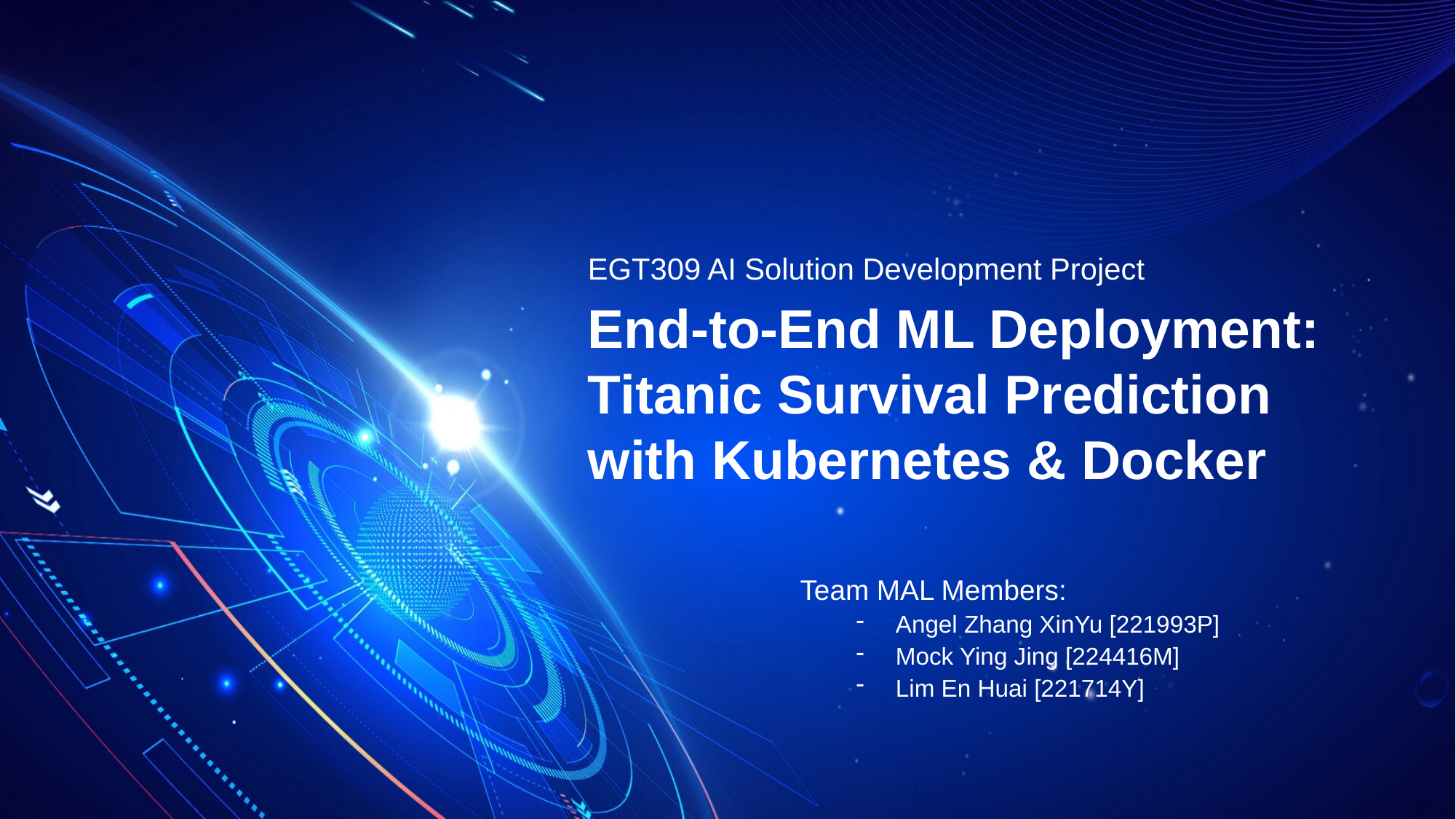

EGT309 AI Solution Development Project
# End-to-End ML Deployment: Titanic Survival Prediction with Kubernetes & Docker
Team MAL Members:
Angel Zhang XinYu [221993P]
Mock Ying Jing [224416M]
Lim En Huai [221714Y]